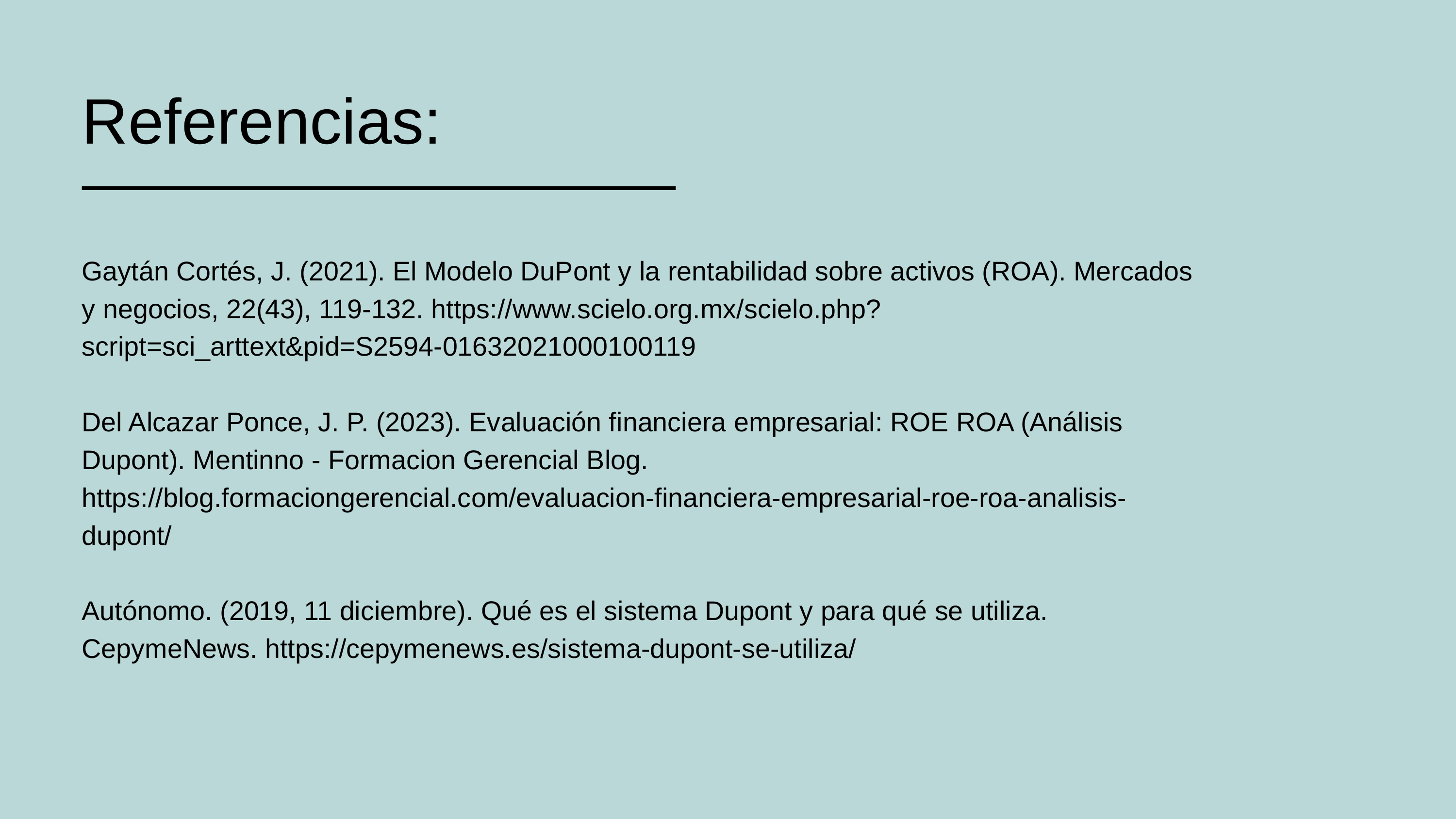

Referencias:

Gaytán Cortés, J. (2021). El Modelo DuPont y la rentabilidad sobre activos (ROA). Mercados y negocios, 22(43), 119-132. https://www.scielo.org.mx/scielo.php?script=sci_arttext&pid=S2594-01632021000100119

Del Alcazar Ponce, J. P. (2023). Evaluación financiera empresarial: ROE ROA (Análisis Dupont). Mentinno - Formacion Gerencial Blog. https://blog.formaciongerencial.com/evaluacion-financiera-empresarial-roe-roa-analisis-dupont/

Autónomo. (2019, 11 diciembre). Qué es el sistema Dupont y para qué se utiliza. CepymeNews. https://cepymenews.es/sistema-dupont-se-utiliza/